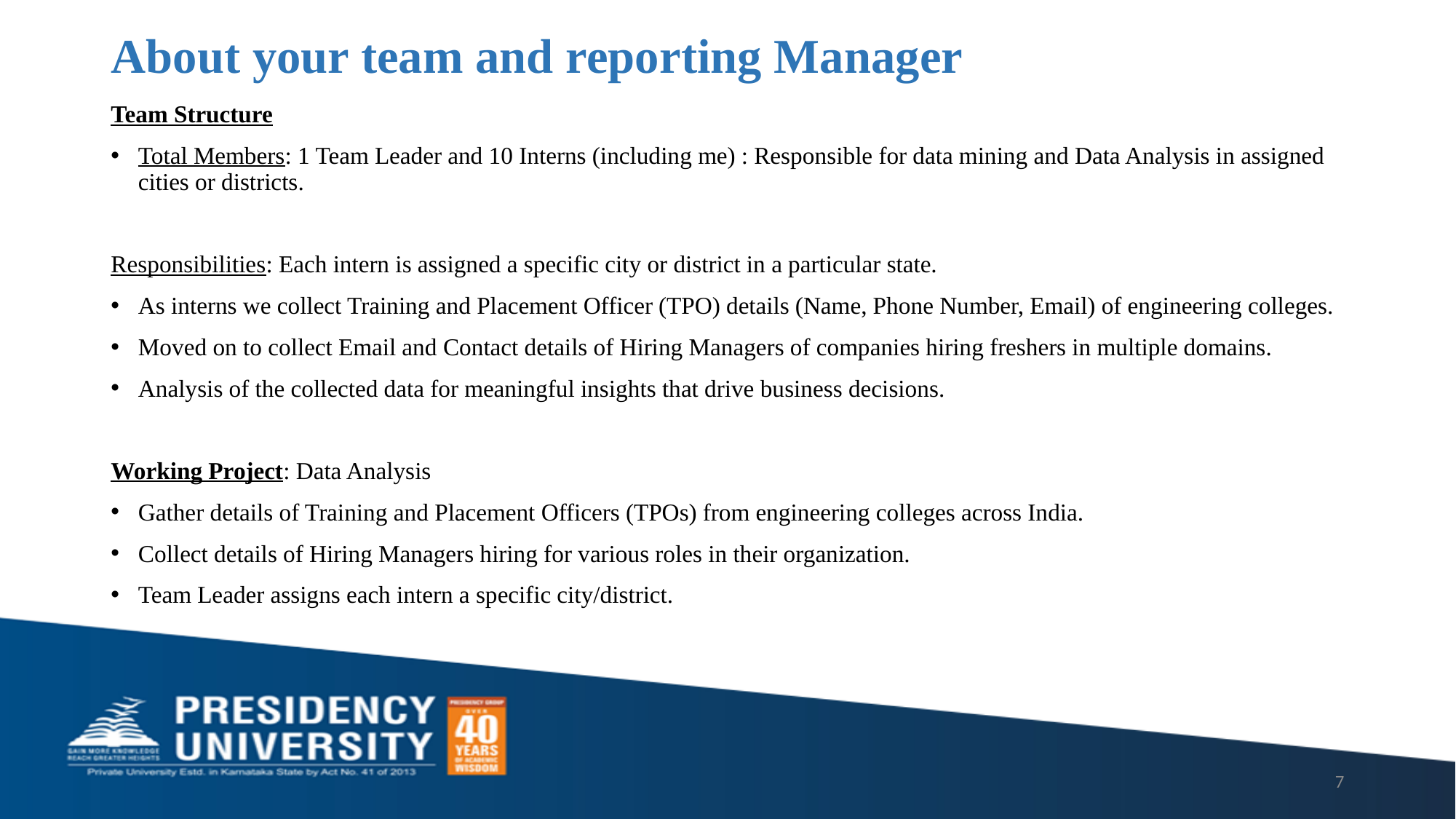

# About your team and reporting Manager
Team Structure
Total Members: 1 Team Leader and 10 Interns (including me) : Responsible for data mining and Data Analysis in assigned cities or districts.

Responsibilities: Each intern is assigned a specific city or district in a particular state.
As interns we collect Training and Placement Officer (TPO) details (Name, Phone Number, Email) of engineering colleges.
Moved on to collect Email and Contact details of Hiring Managers of companies hiring freshers in multiple domains.
Analysis of the collected data for meaningful insights that drive business decisions.

Working Project: Data Analysis
Gather details of Training and Placement Officers (TPOs) from engineering colleges across India.
Collect details of Hiring Managers hiring for various roles in their organization.
Team Leader assigns each intern a specific city/district.

7